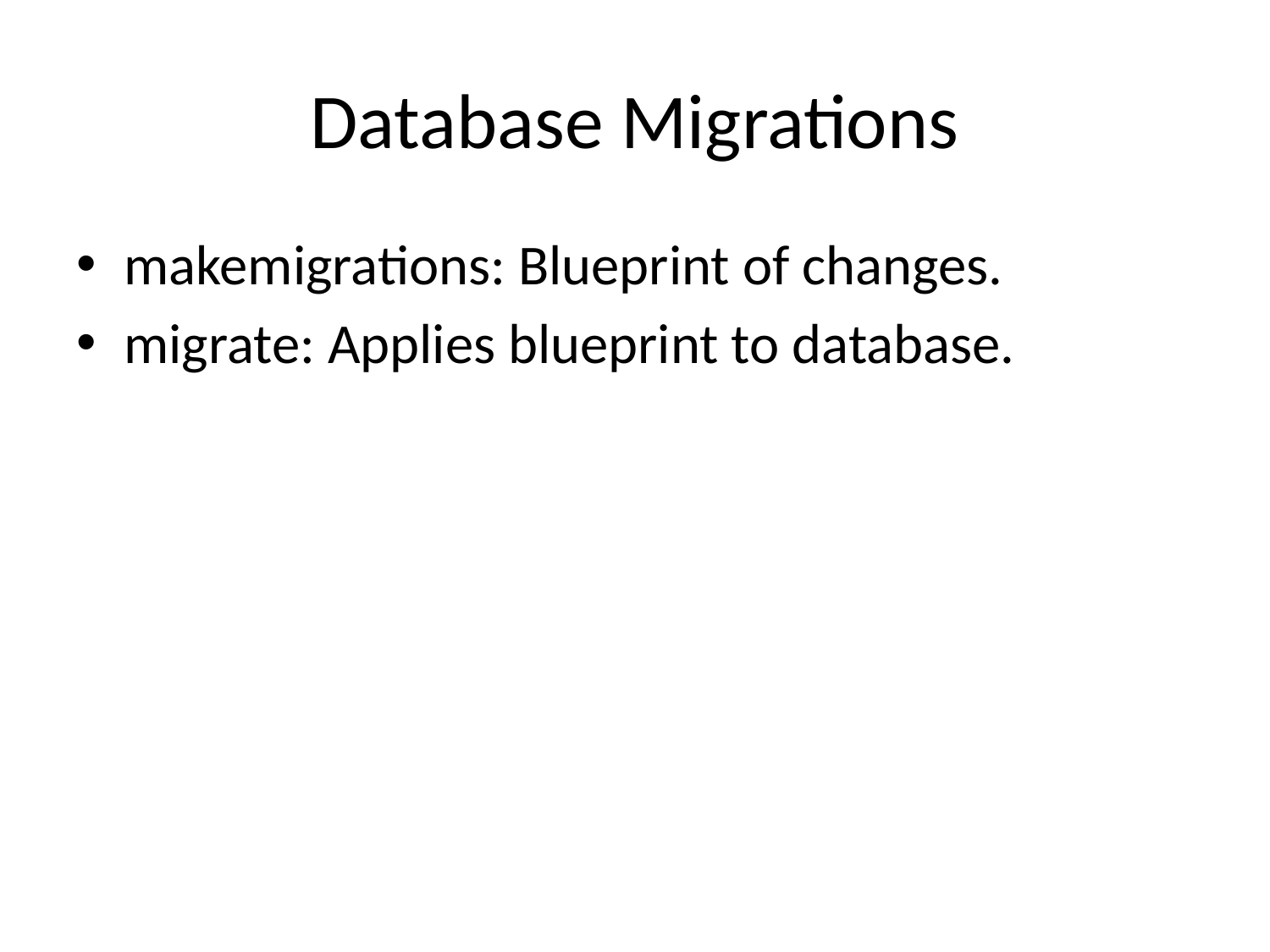

# Database Migrations
makemigrations: Blueprint of changes.
migrate: Applies blueprint to database.